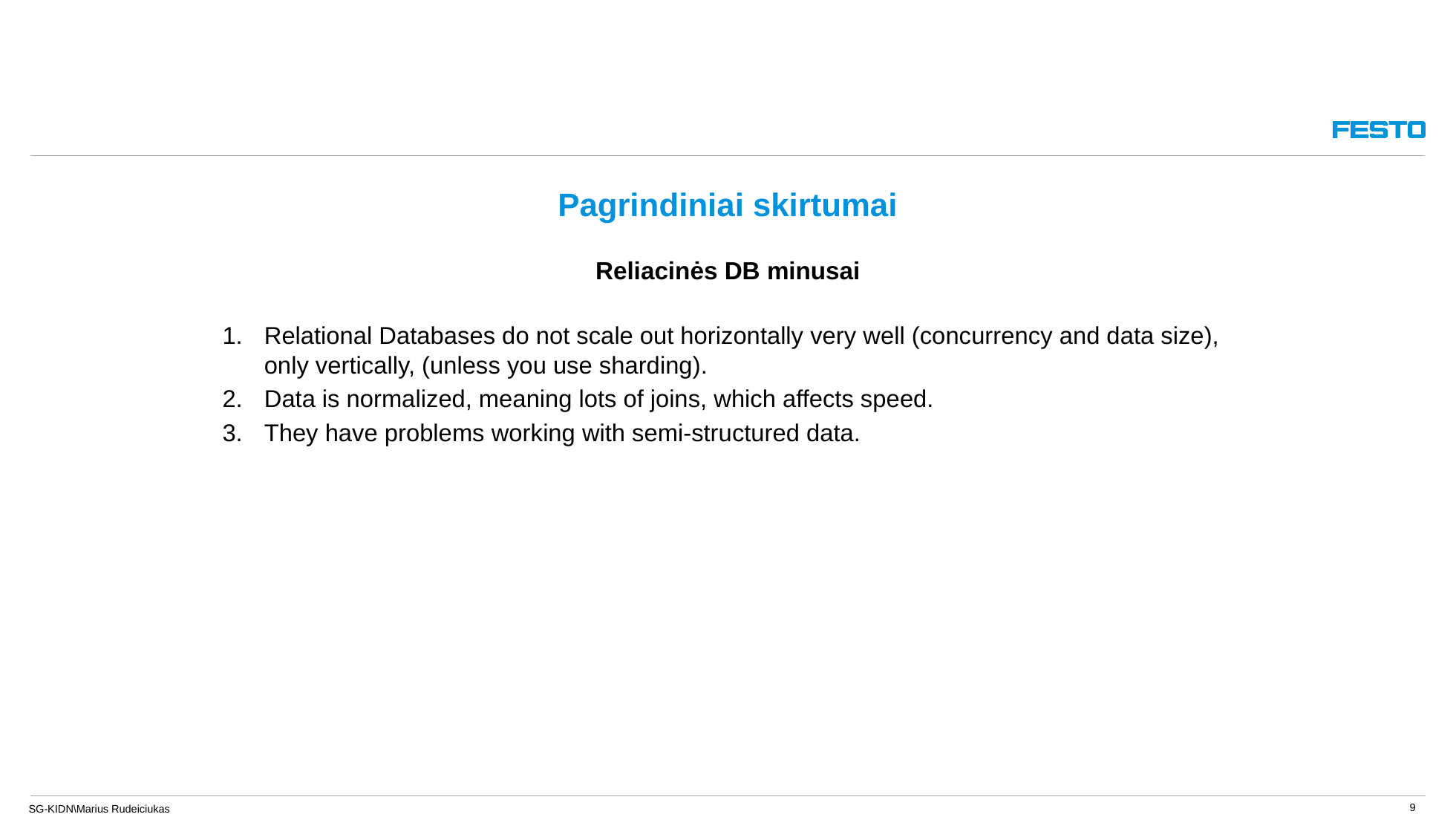

9
# Pagrindiniai skirtumai
Reliacinės DB minusai

Relational Databases do not scale out horizontally very well (concurrency and data size), only vertically, (unless you use sharding).
Data is normalized, meaning lots of joins, which affects speed.
They have problems working with semi-structured data.